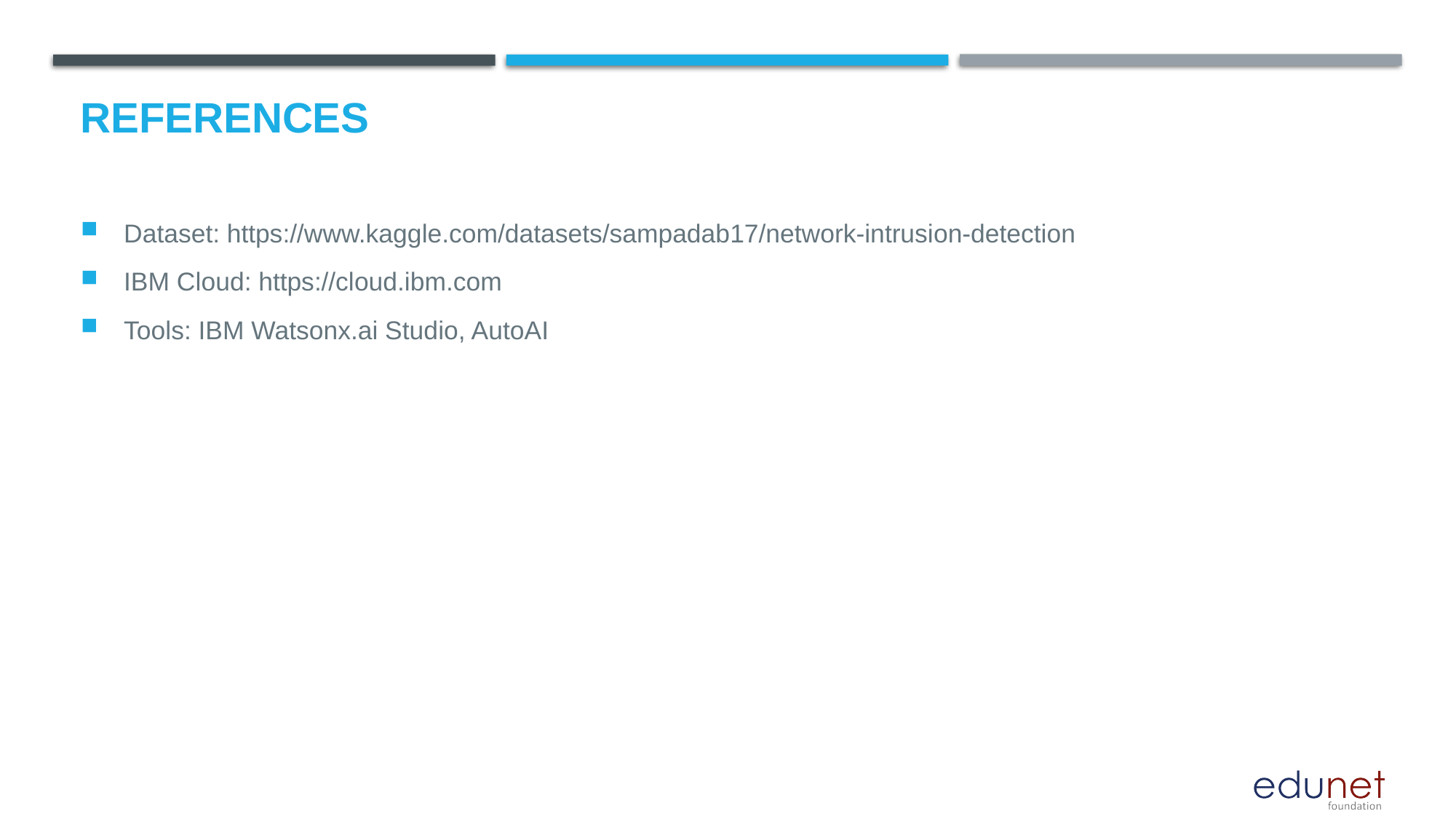

Dataset: https://www.kaggle.com/datasets/sampadab17/network-intrusion-detection
 IBM Cloud: https://cloud.ibm.com
 Tools: IBM Watsonx.ai Studio, AutoAI
# References